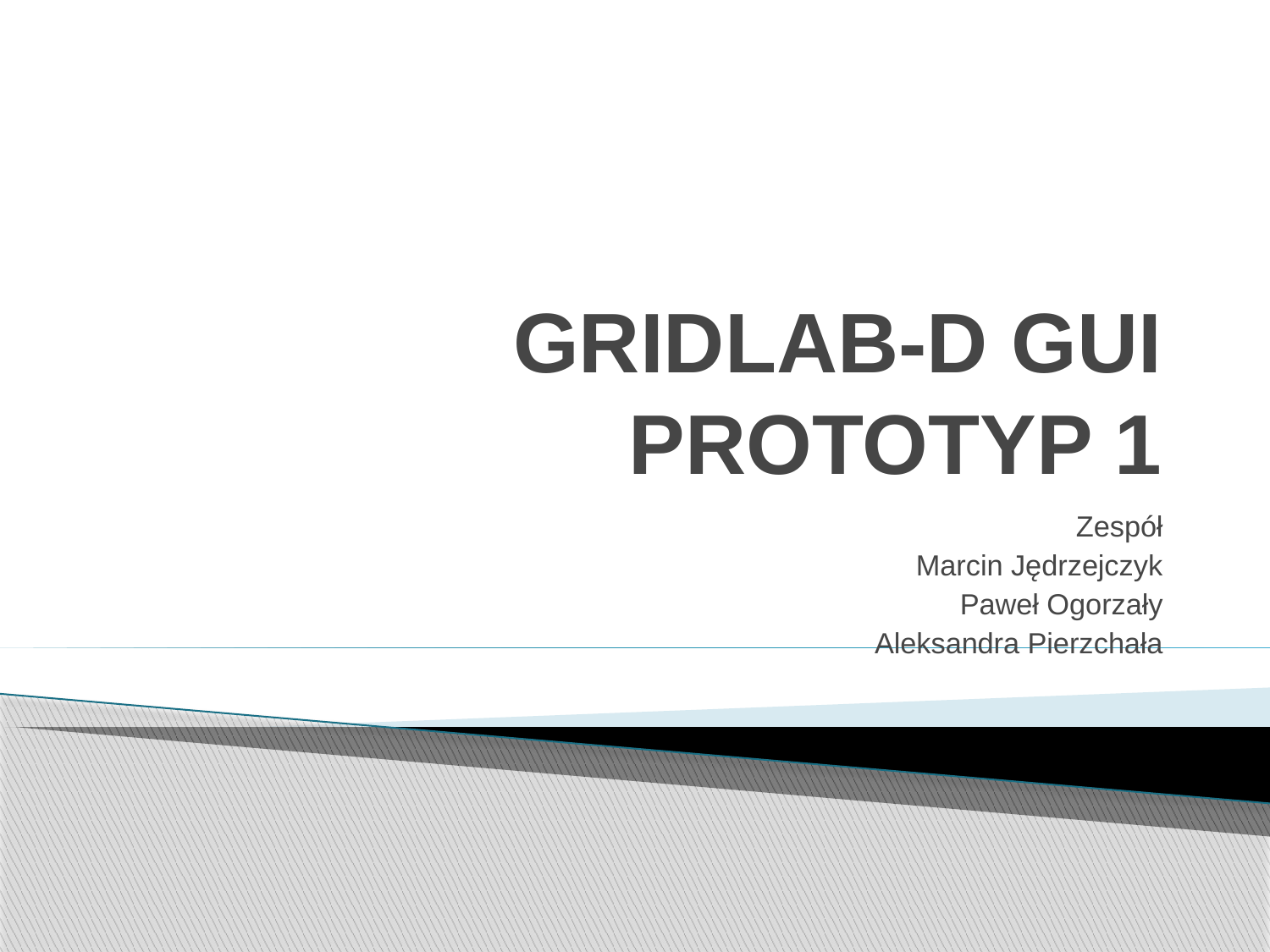

# GRIDLAB-D GUI PROTOTYP 1
Zespół
Marcin Jędrzejczyk
Paweł Ogorzały
Aleksandra Pierzchała